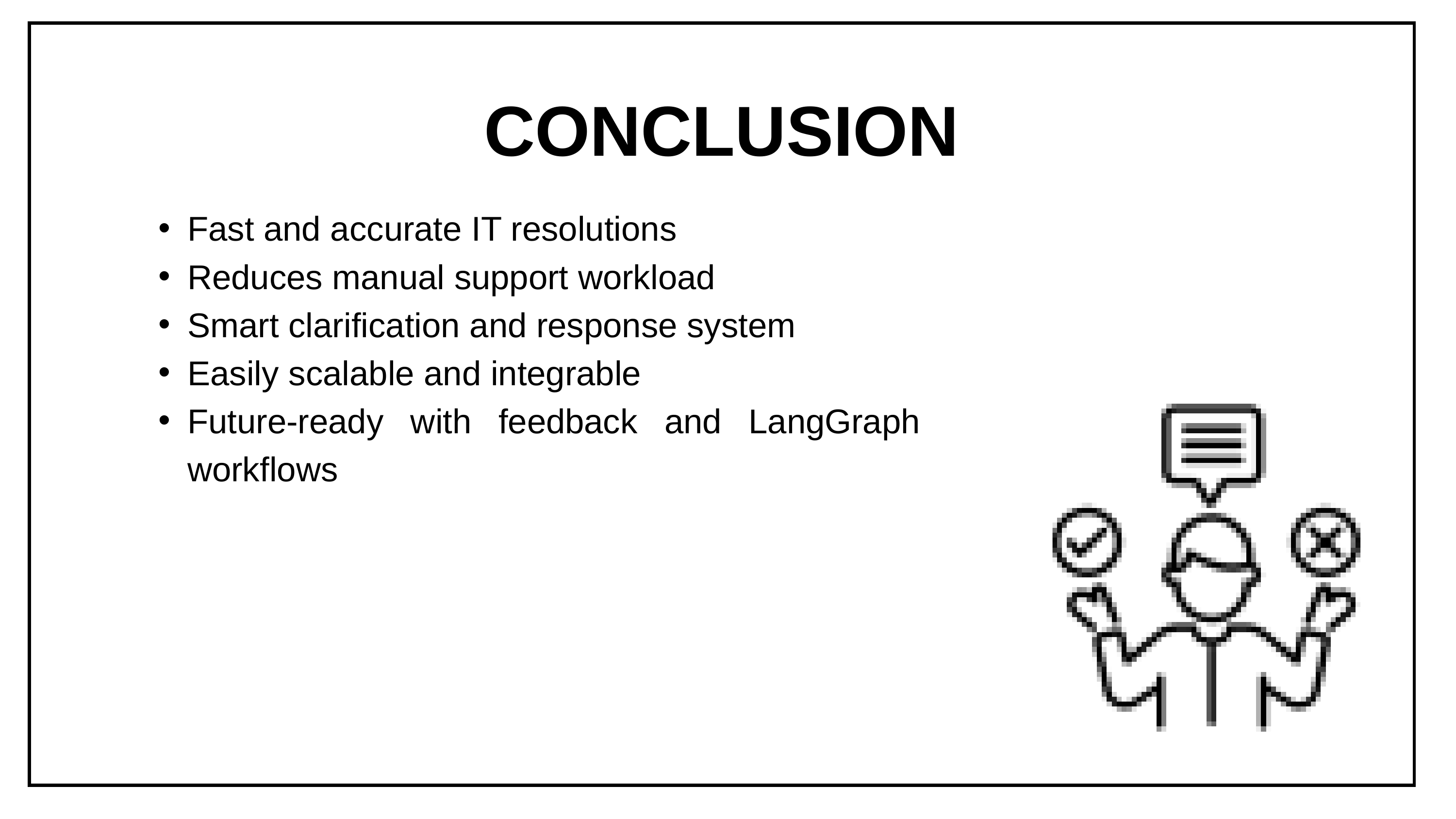

CONCLUSION
Fast and accurate IT resolutions
Reduces manual support workload
Smart clarification and response system
Easily scalable and integrable
Future-ready with feedback and LangGraph workflows